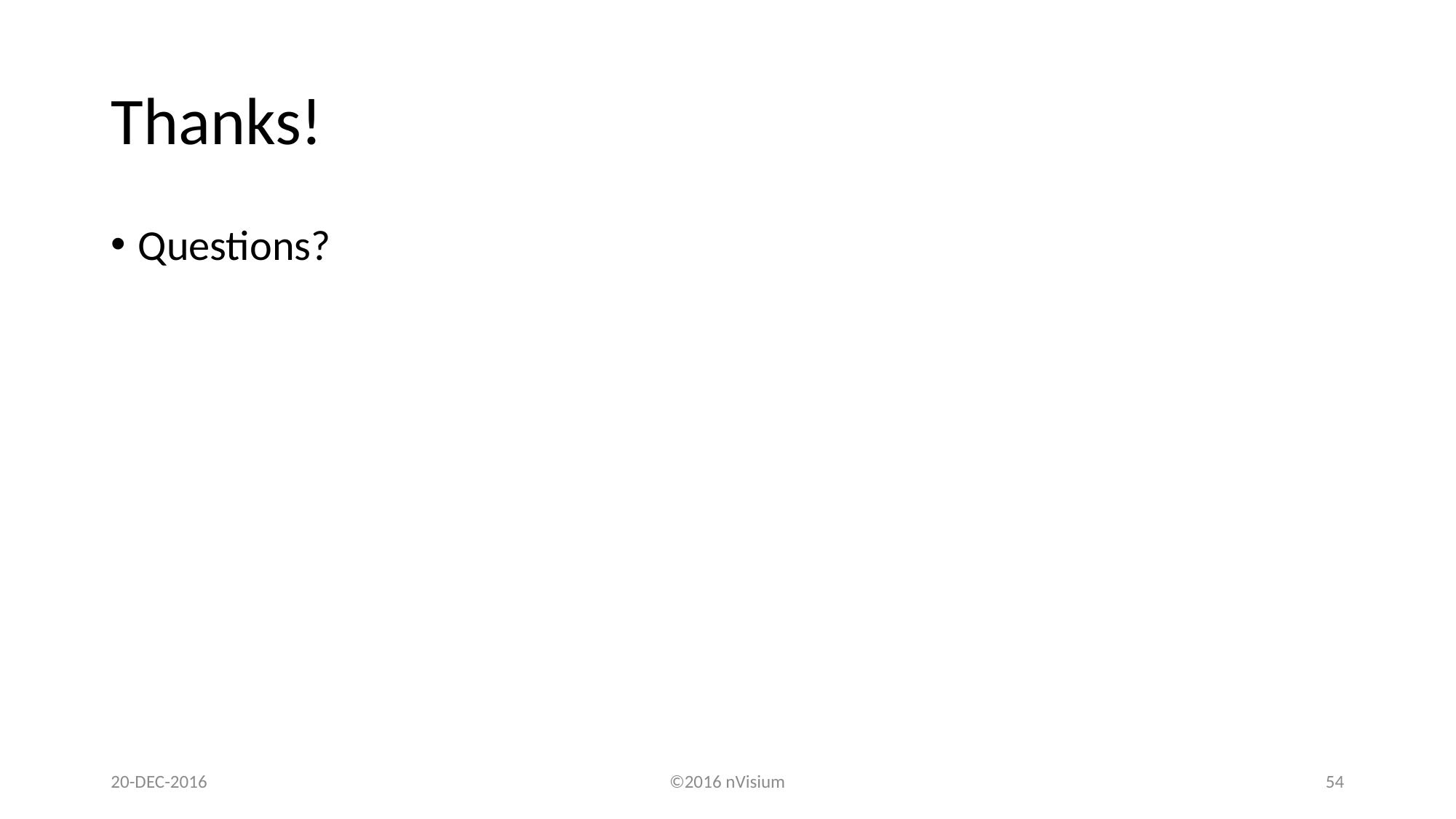

# Thanks!
Questions?
20-DEC-2016
©2016 nVisium
54